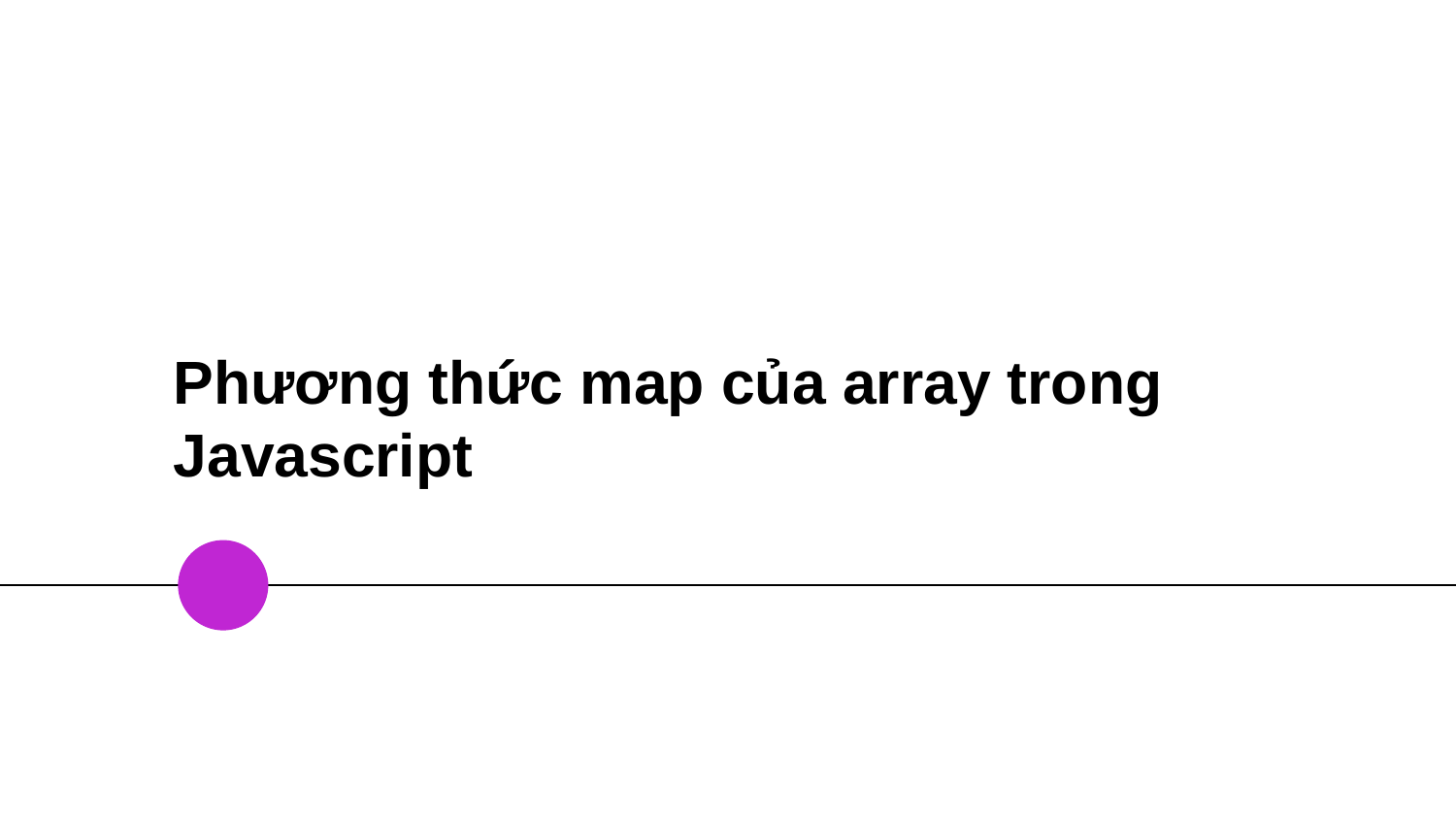

# Phương thức map của array trong Javascript